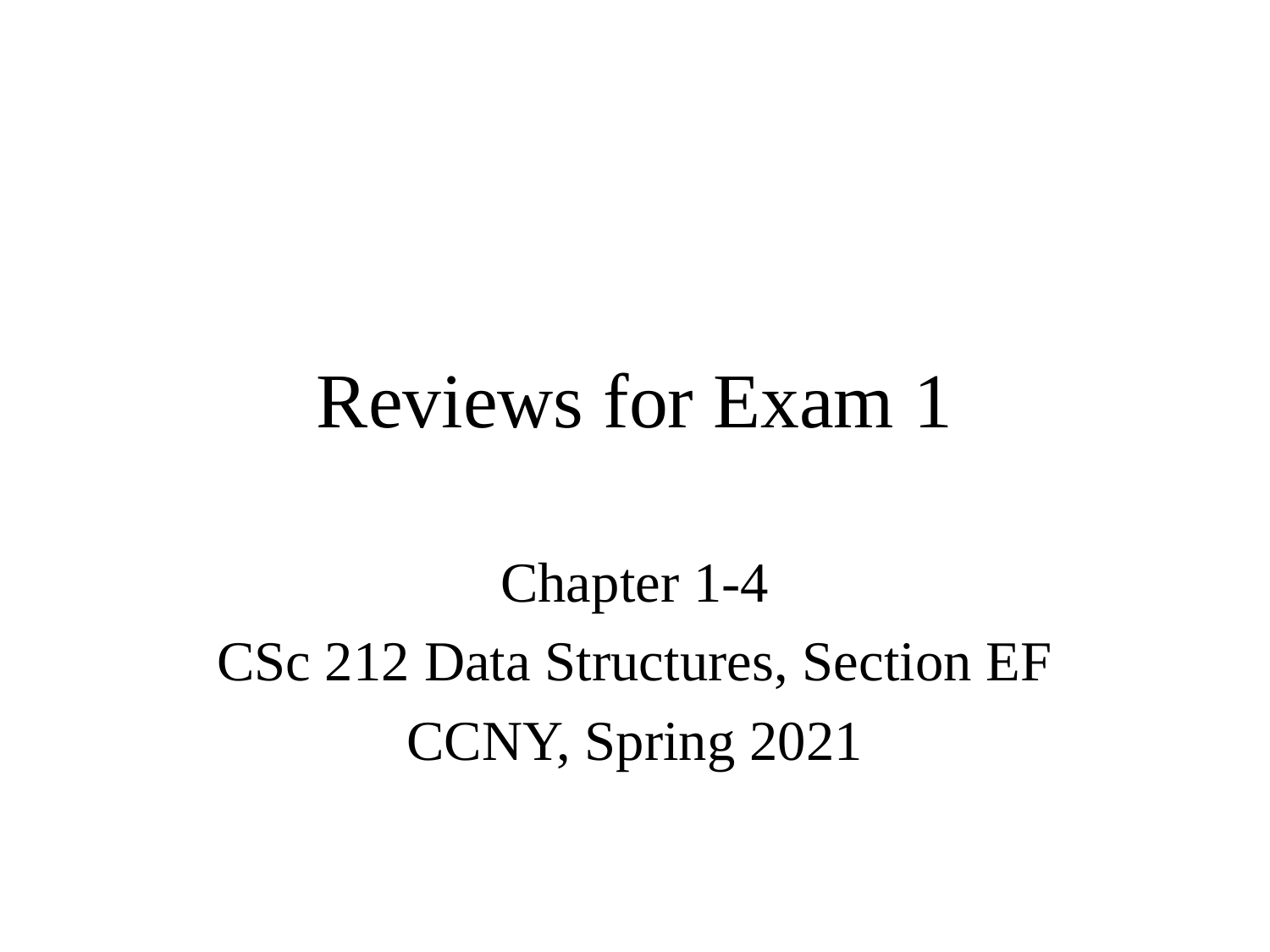

# Reviews for Exam 1
Chapter 1-4
CSc 212 Data Structures, Section EF
CCNY, Spring 2021